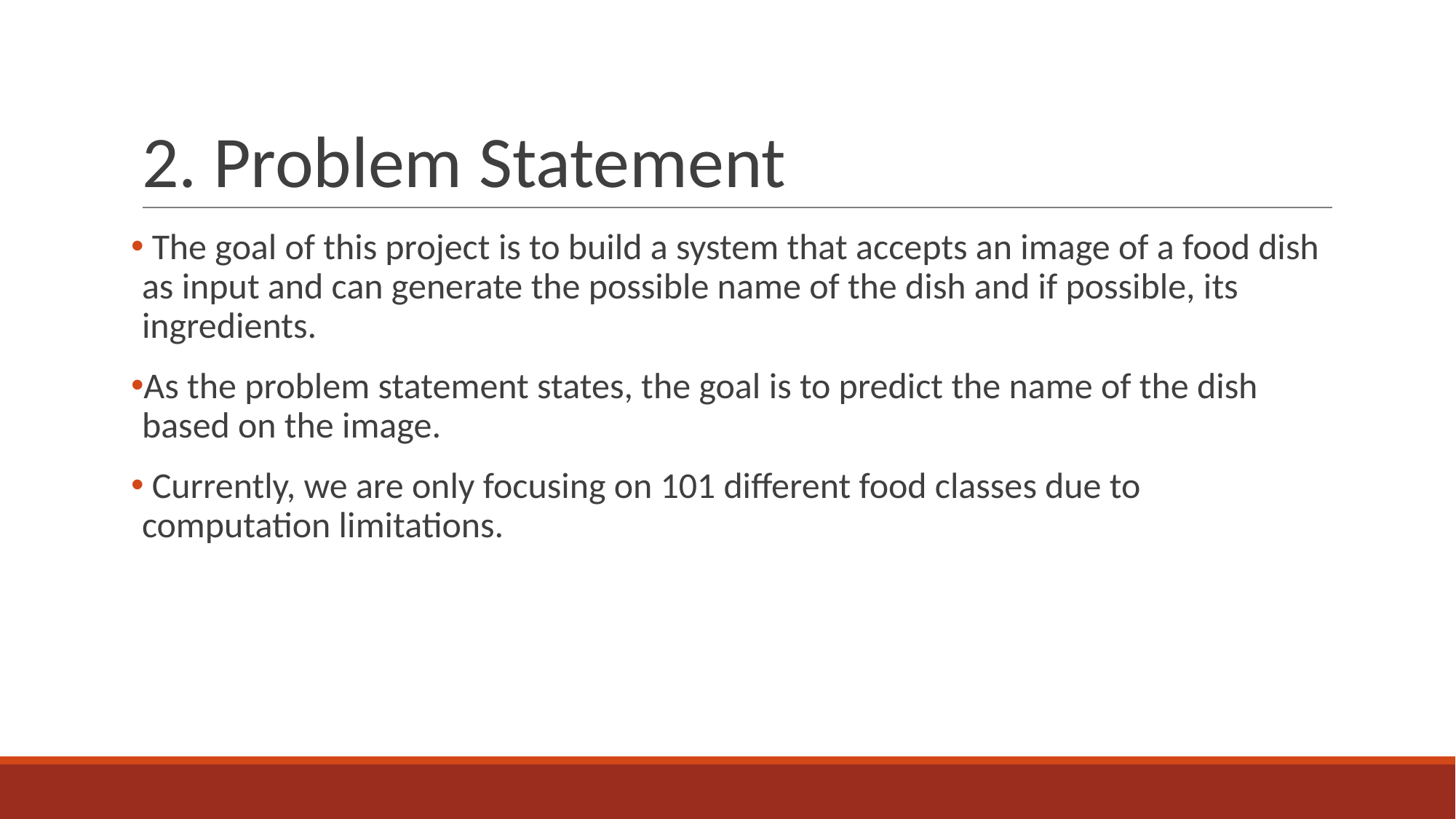

# 2. Problem Statement
 The goal of this project is to build a system that accepts an image of a food dish as input and can generate the possible name of the dish and if possible, its ingredients.
As the problem statement states, the goal is to predict the name of the dish based on the image.
 Currently, we are only focusing on 101 different food classes due to computation limitations.